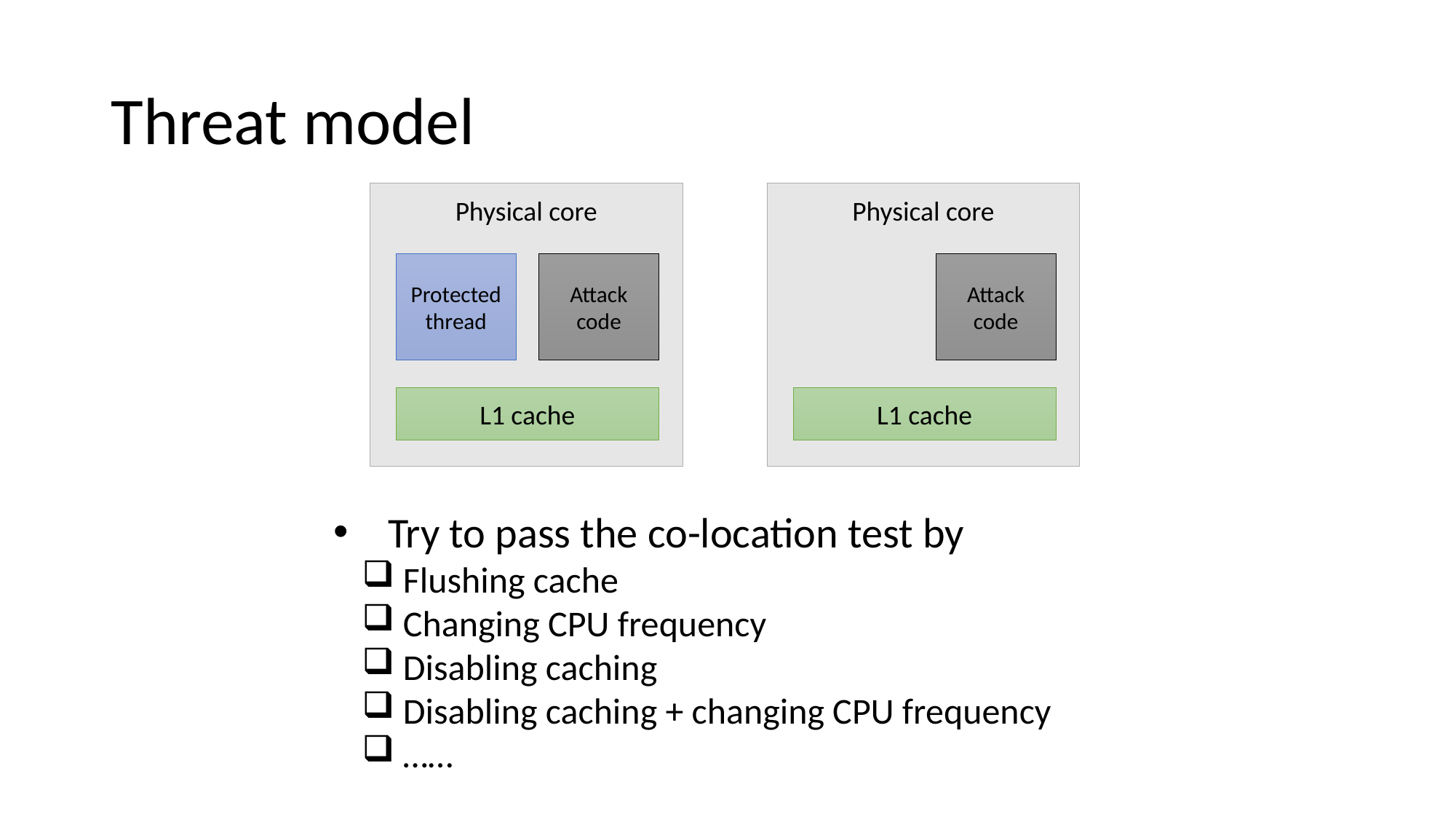

# Threat model
Physical core

Physical core

Protected thread
Shadow thread
Attack code
Attack code
L1 cache
L1 cache
Try to pass the co-location test by
 Flushing cache
 Changing CPU frequency
 Disabling caching
 Disabling caching + changing CPU frequency
 ……